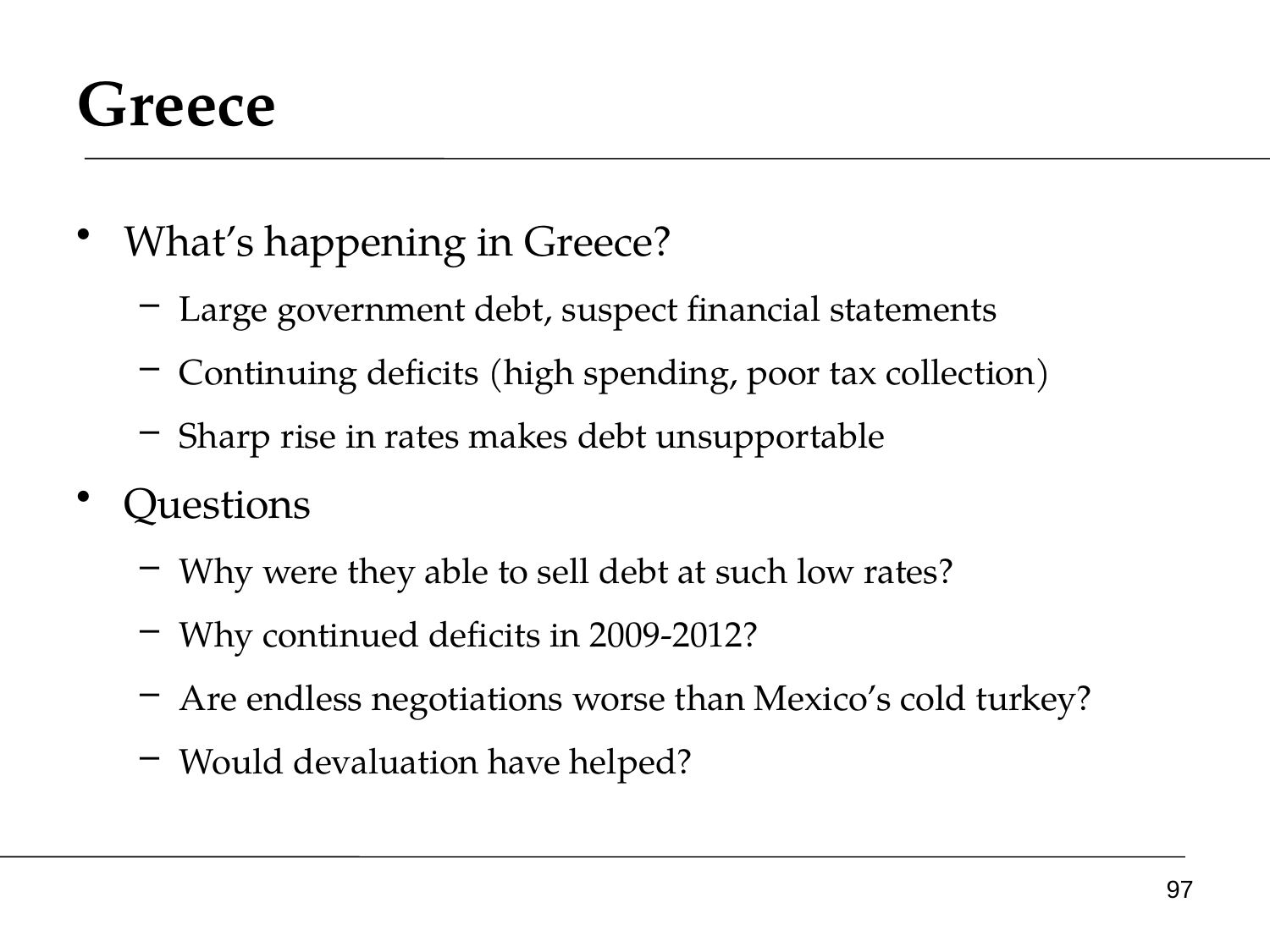

# Greece
What’s happening in Greece?
Large government debt, suspect financial statements
Continuing deficits (high spending, poor tax collection)
Sharp rise in rates makes debt unsupportable
Questions
Why were they able to sell debt at such low rates?
Why continued deficits in 2009-2012?
Are endless negotiations worse than Mexico’s cold turkey?
Would devaluation have helped?

97